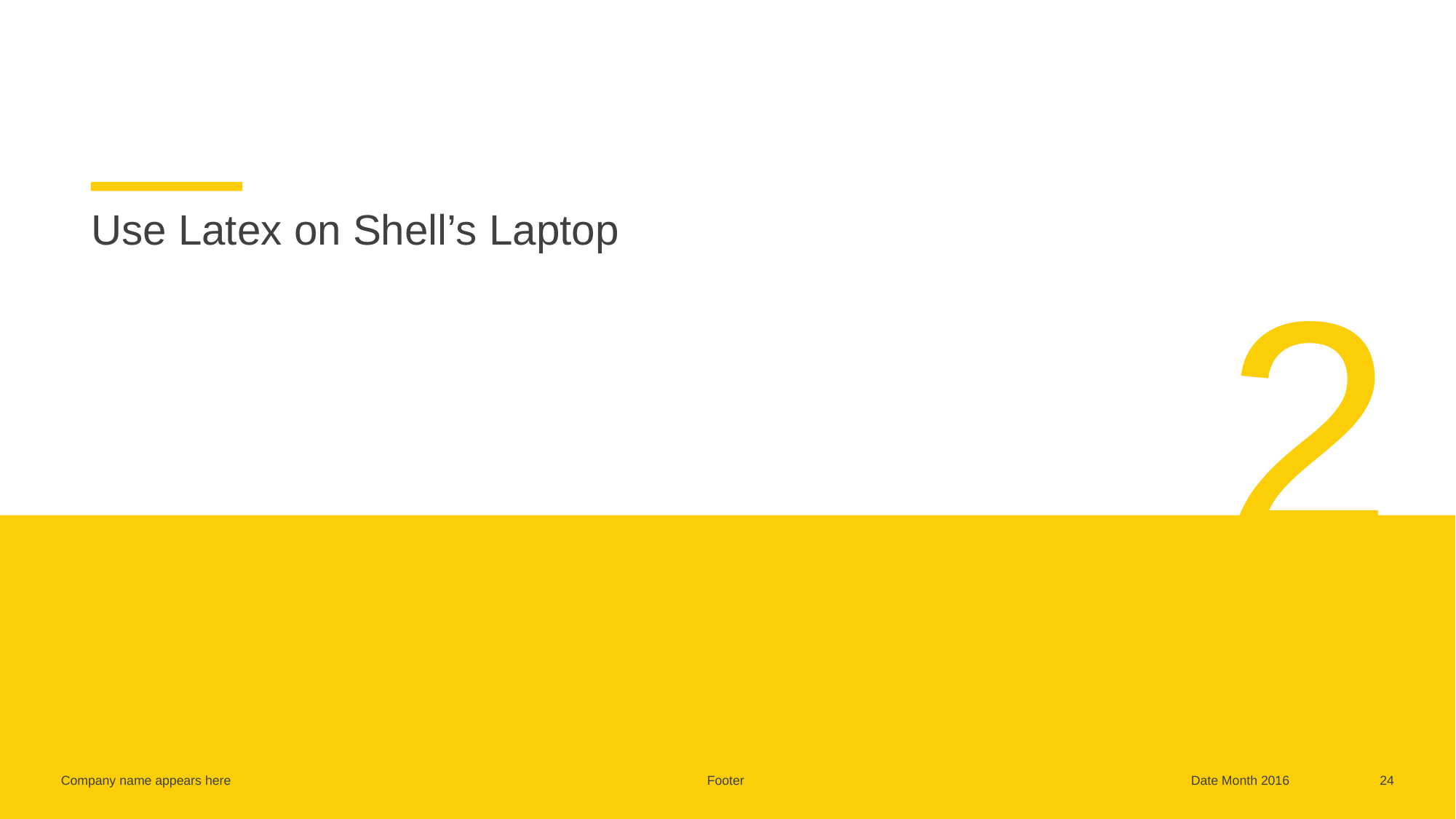

Use Latex on Shell’s Laptop
2
#
Footer
24
Date Month 2016